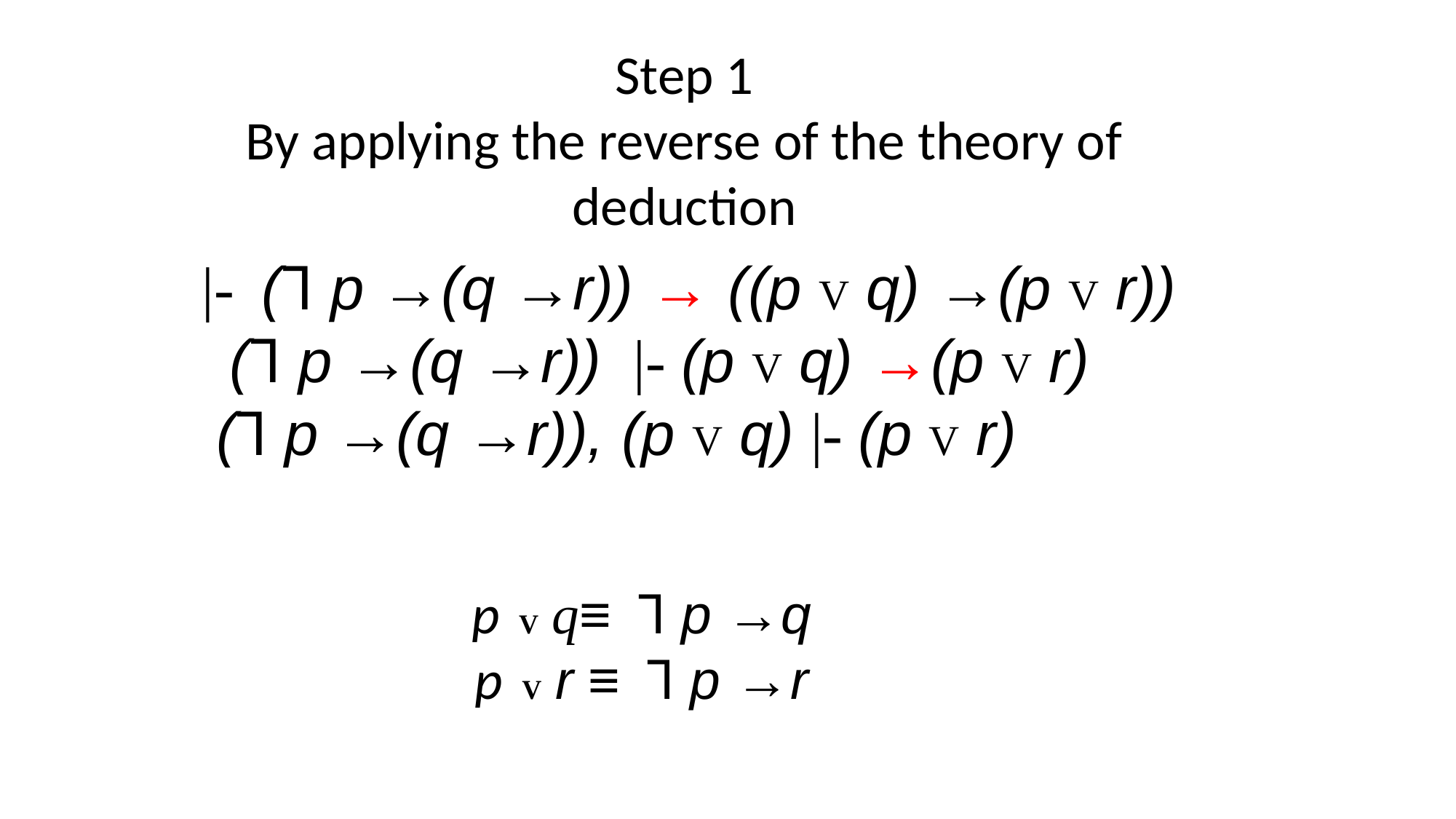

Step 1
By applying the reverse of the theory of deduction
   |-  (Ꞁ p →(q →r)) → ((p V q) →(p V r))
     (Ꞁ p →(q →r))  |- (p V q) →(p V r)
    (Ꞁ p →(q →r)), (p V q) |- (p V r)

p  V q≡  Ꞁ p →q
p  V r ≡  Ꞁ p →r